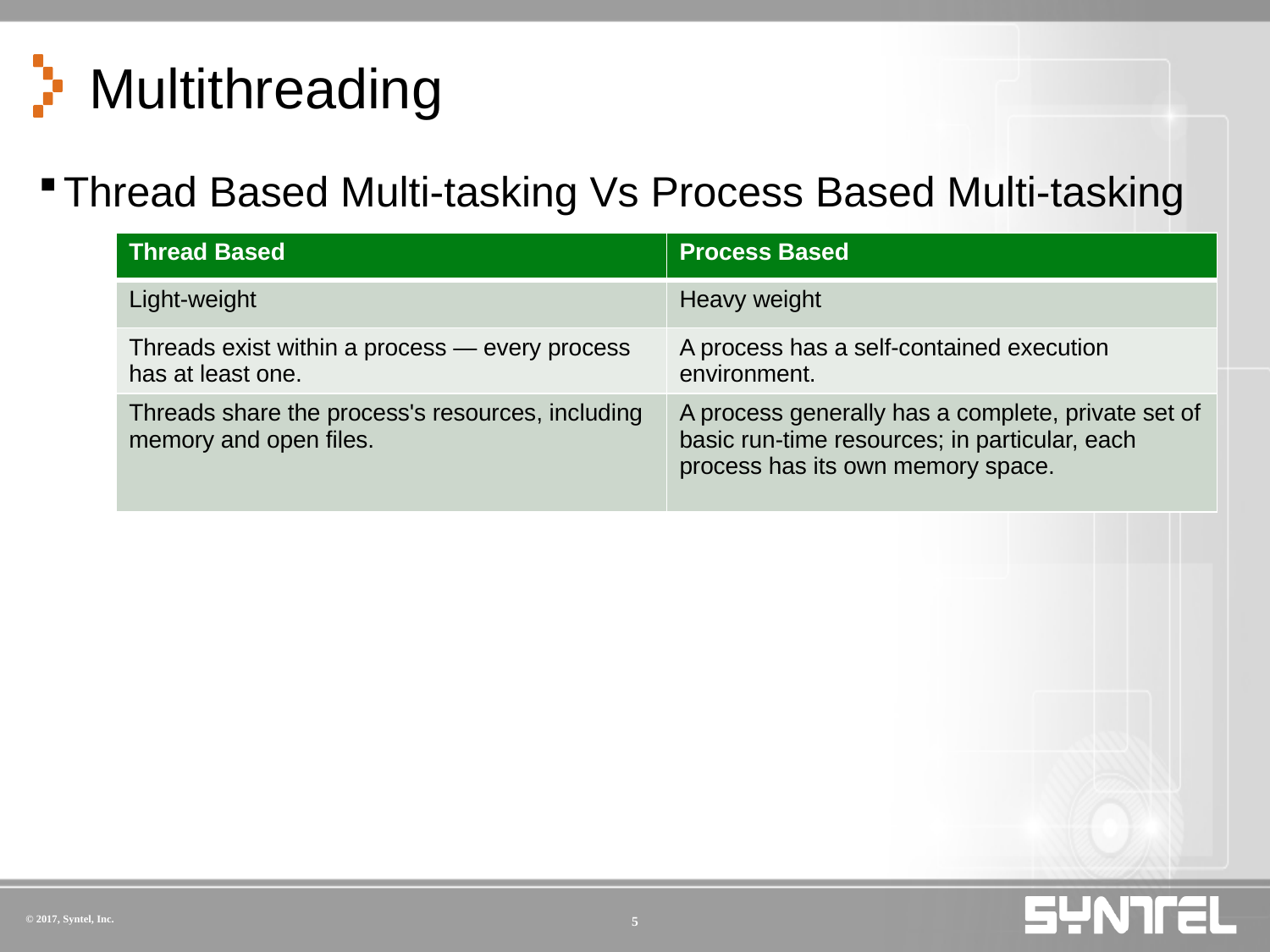

# Multithreading
Thread Based Multi-tasking Vs Process Based Multi-tasking

| Thread Based | Process Based |
| --- | --- |
| Light-weight | Heavy weight |
| Threads exist within a process — every process has at least one. | A process has a self-contained execution environment. |
| Threads share the process's resources, including memory and open files. | A process generally has a complete, private set of basic run-time resources; in particular, each process has its own memory space. |